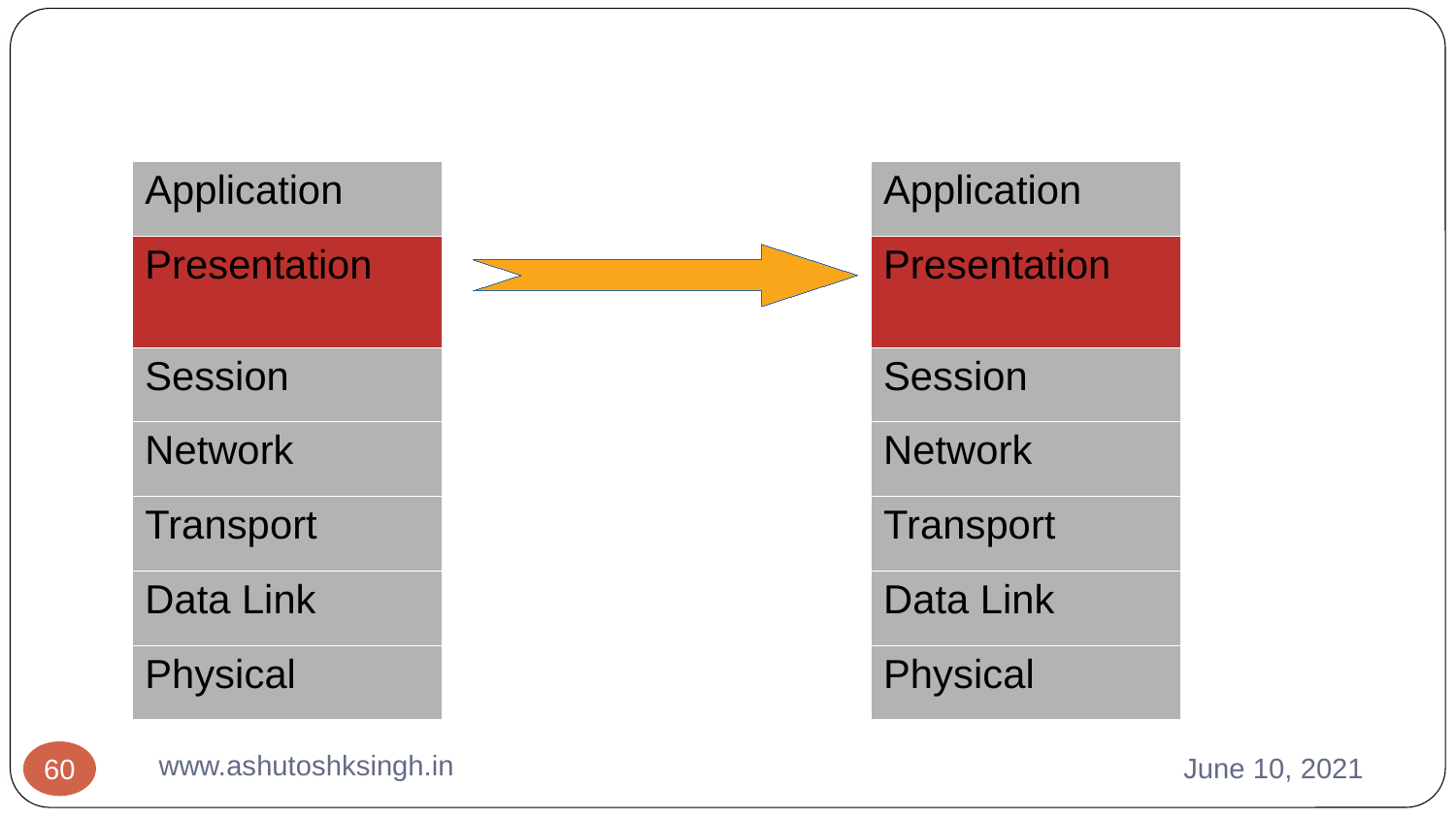

| Application |
| --- |
| Presentation |
| Session |
| Network |
| Transport |
| Data Link |
| Physical |
| Application |
| --- |
| Presentation |
| Session |
| Network |
| Transport |
| Data Link |
| Physical |

www.ashutoshksingh.in
June 10, 2021
60